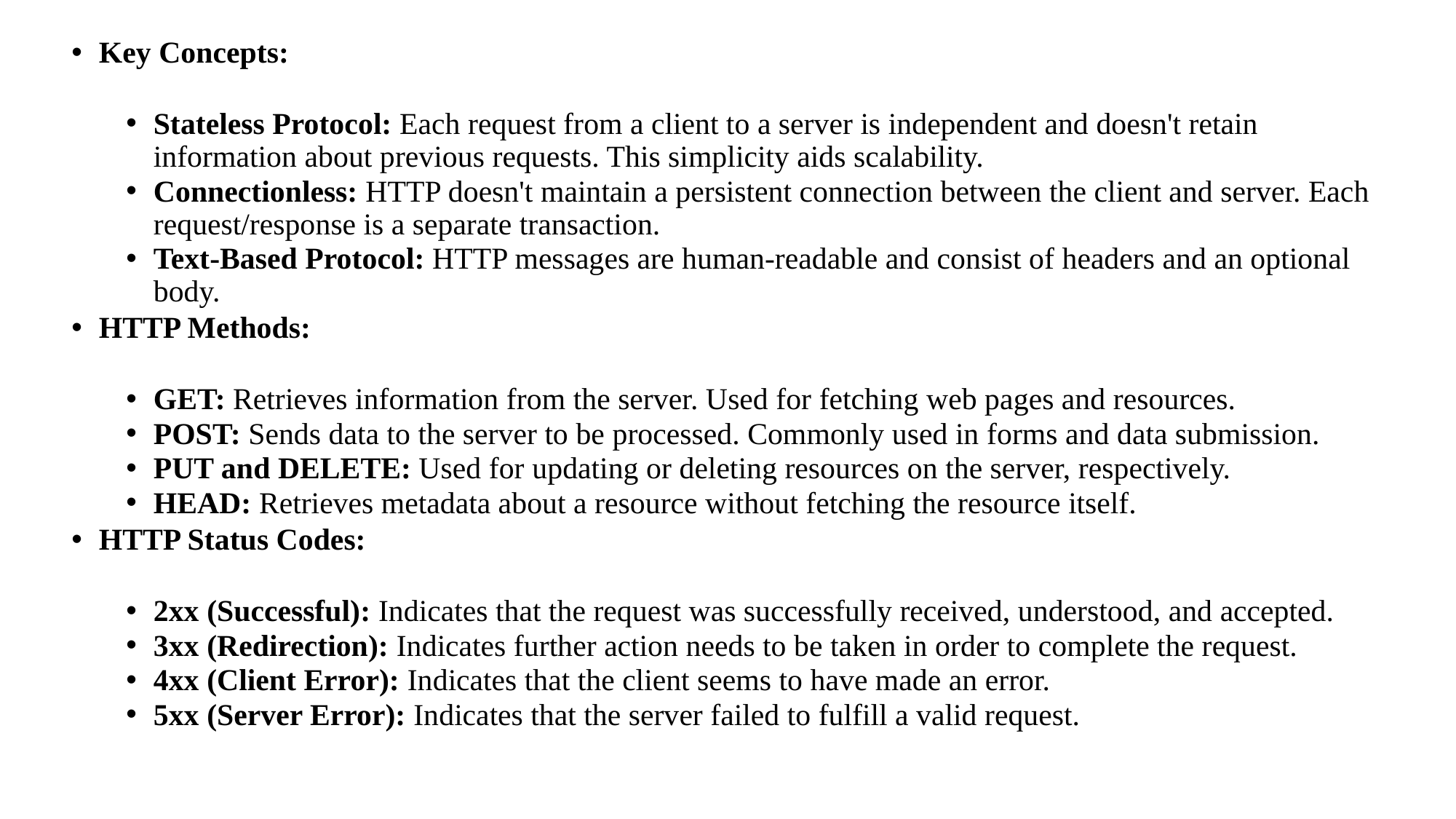

Key Concepts:

Stateless Protocol: Each request from a client to a server is independent and doesn't retain information about previous requests. This simplicity aids scalability.
Connectionless: HTTP doesn't maintain a persistent connection between the client and server. Each request/response is a separate transaction.
Text-Based Protocol: HTTP messages are human-readable and consist of headers and an optional body.
HTTP Methods:

GET: Retrieves information from the server. Used for fetching web pages and resources.
POST: Sends data to the server to be processed. Commonly used in forms and data submission.
PUT and DELETE: Used for updating or deleting resources on the server, respectively.
HEAD: Retrieves metadata about a resource without fetching the resource itself.
HTTP Status Codes:

2xx (Successful): Indicates that the request was successfully received, understood, and accepted.
3xx (Redirection): Indicates further action needs to be taken in order to complete the request.
4xx (Client Error): Indicates that the client seems to have made an error.
5xx (Server Error): Indicates that the server failed to fulfill a valid request.